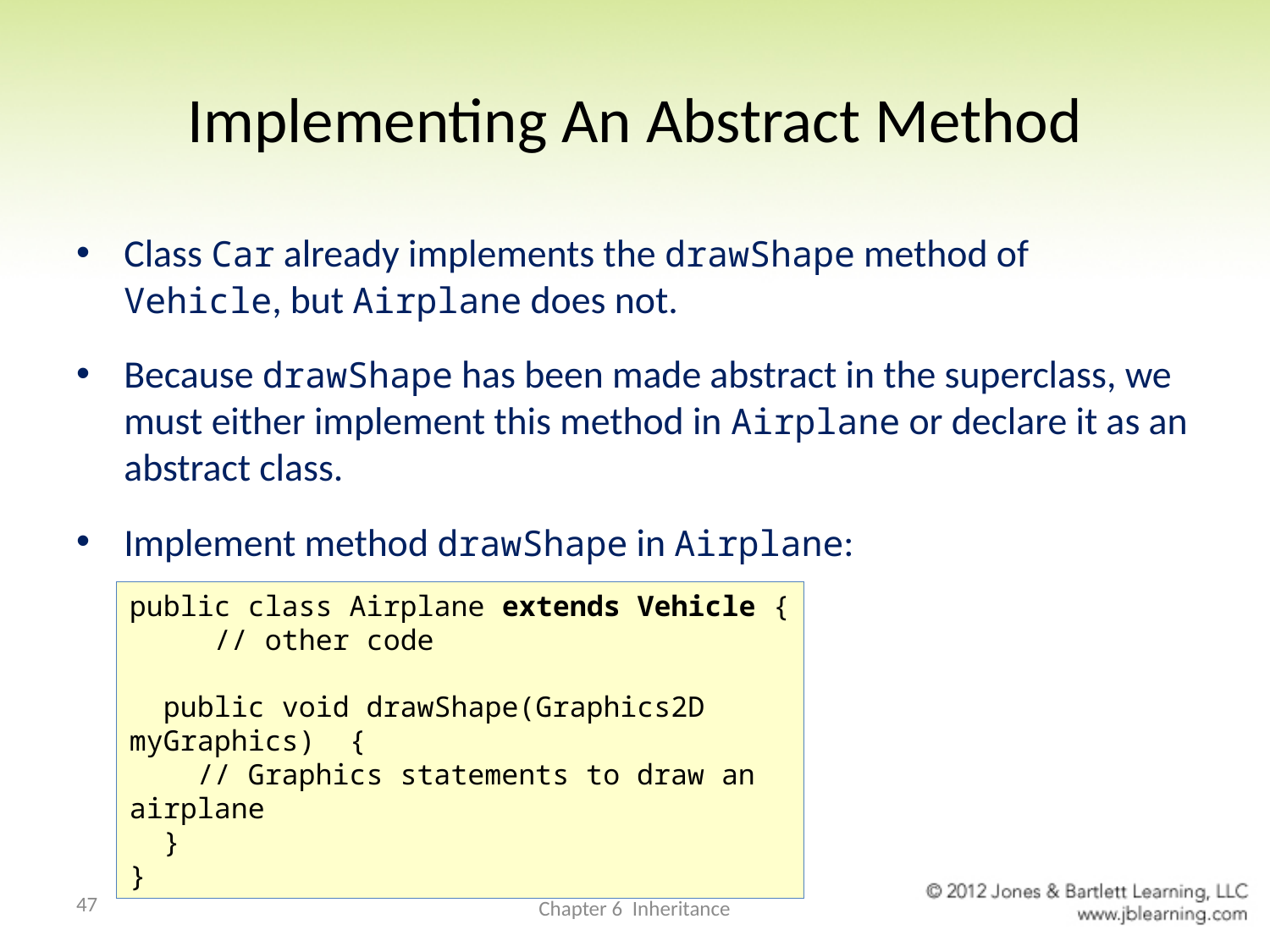

# Implementing An Abstract Method
Class Car already implements the drawShape method of Vehicle, but Airplane does not.
Because drawShape has been made abstract in the superclass, we must either implement this method in Airplane or declare it as an abstract class.
Implement method drawShape in Airplane:

public class Airplane extends Vehicle {
     // other code

  public void drawShape(Graphics2D myGraphics)  {
    // Graphics statements to draw an airplane
  }
}
47
Chapter 6  Inheritance